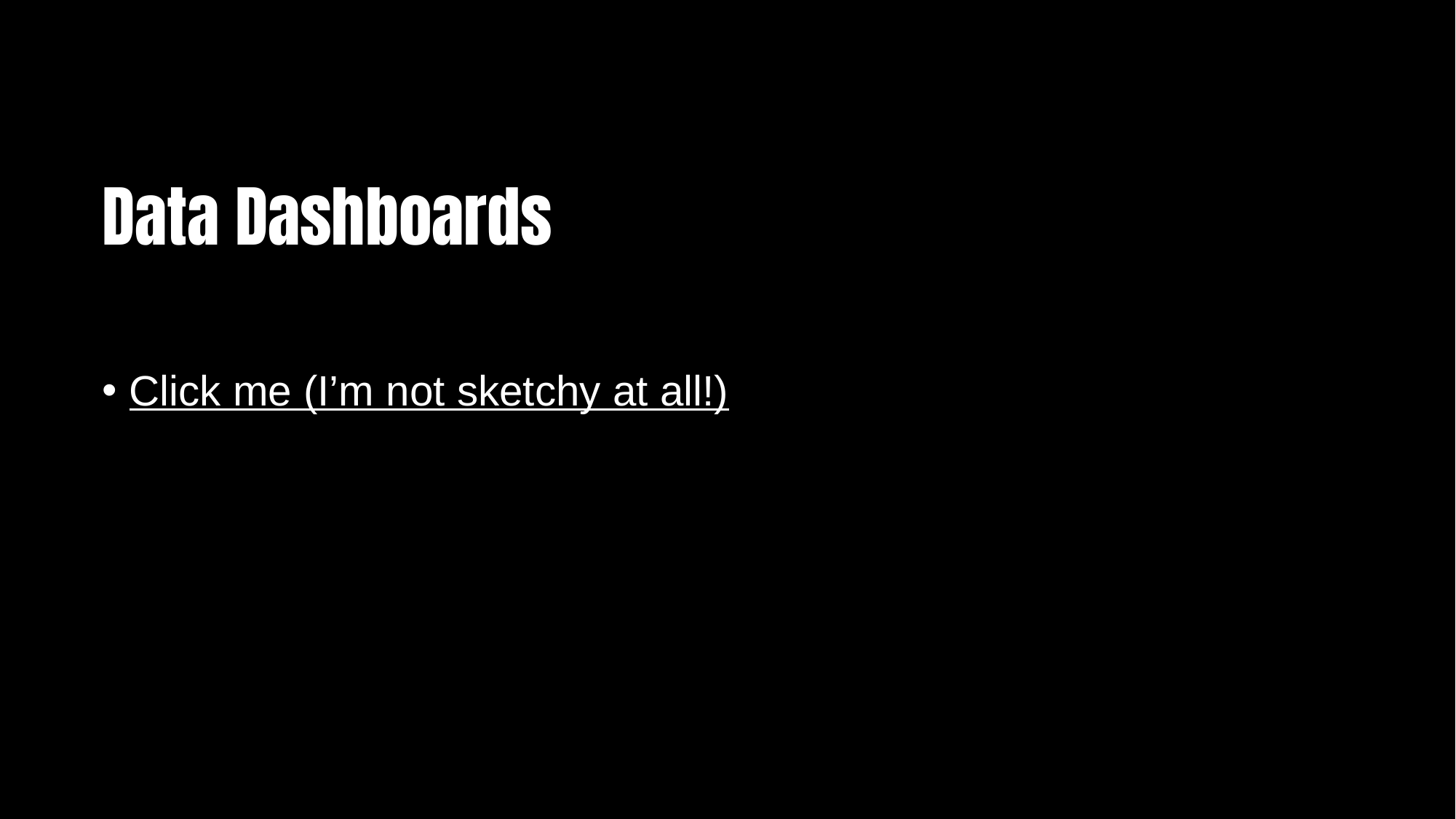

# Data Dashboards
Click me (I’m not sketchy at all!)